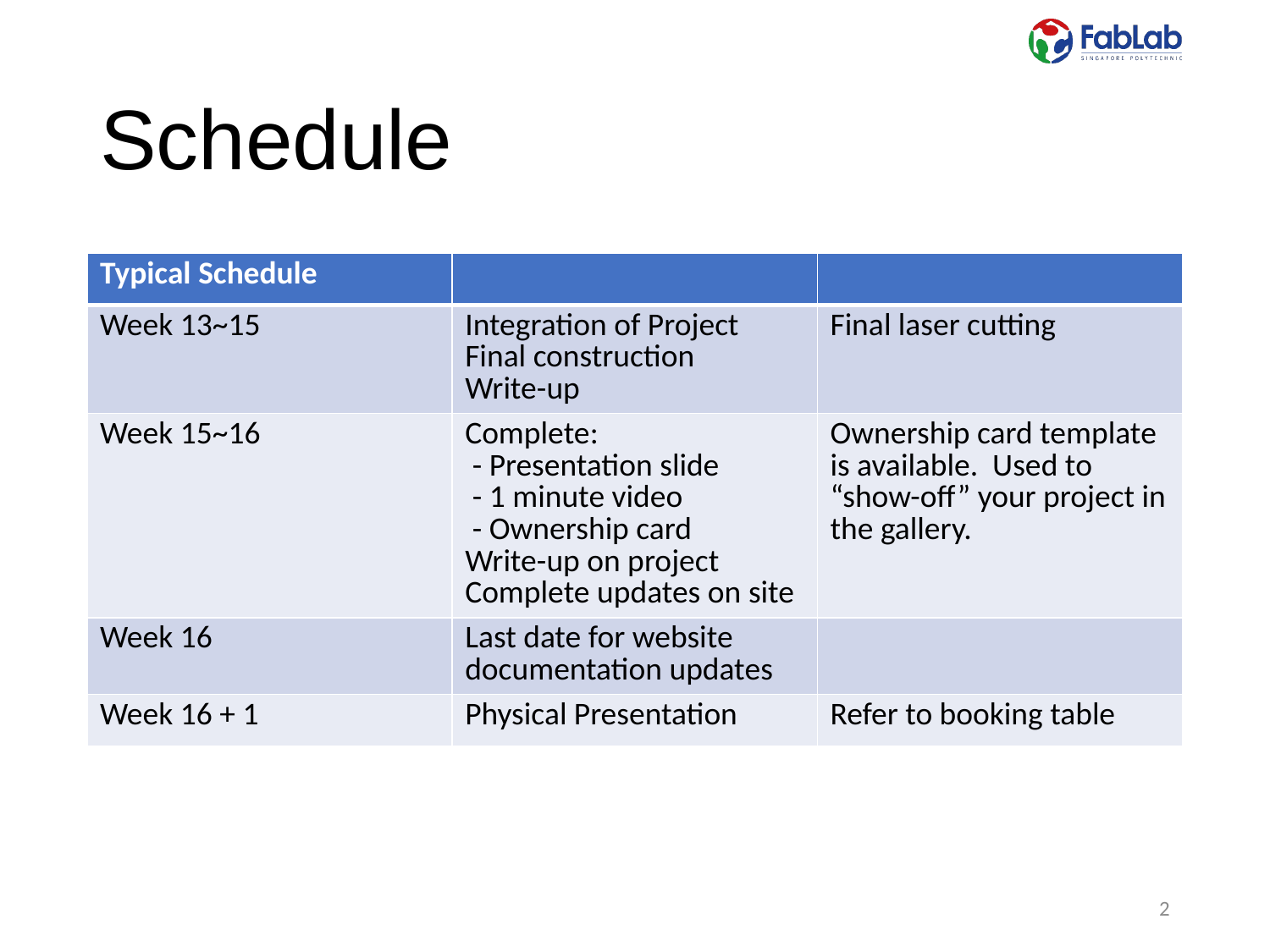

# Schedule
| Typical Schedule |  |  |
| --- | --- | --- |
| Week 13~15 | Integration of Project Final construction Write-up | Final laser cutting |
| Week 15~16 | Complete: - Presentation slide - 1 minute video - Ownership card Write-up on project Complete updates on site | Ownership card template is available. Used to “show-off” your project in the gallery. |
| Week 16 | Last date for website documentation updates |  |
| Week 16 + 1 | Physical Presentation | Refer to booking table |
2